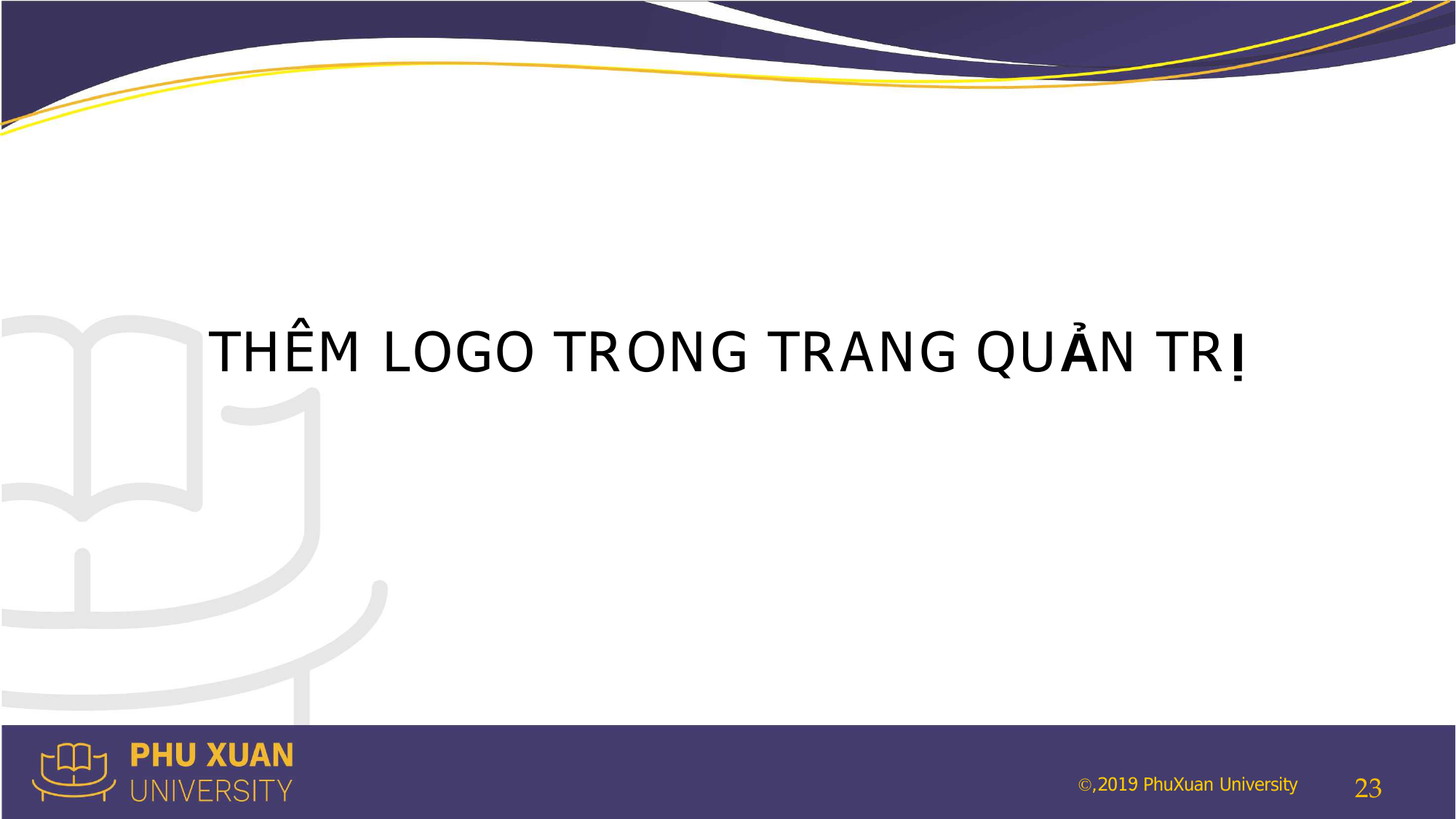

THÊM LOGO TRONG TRANG QUẢN TRỊ
23